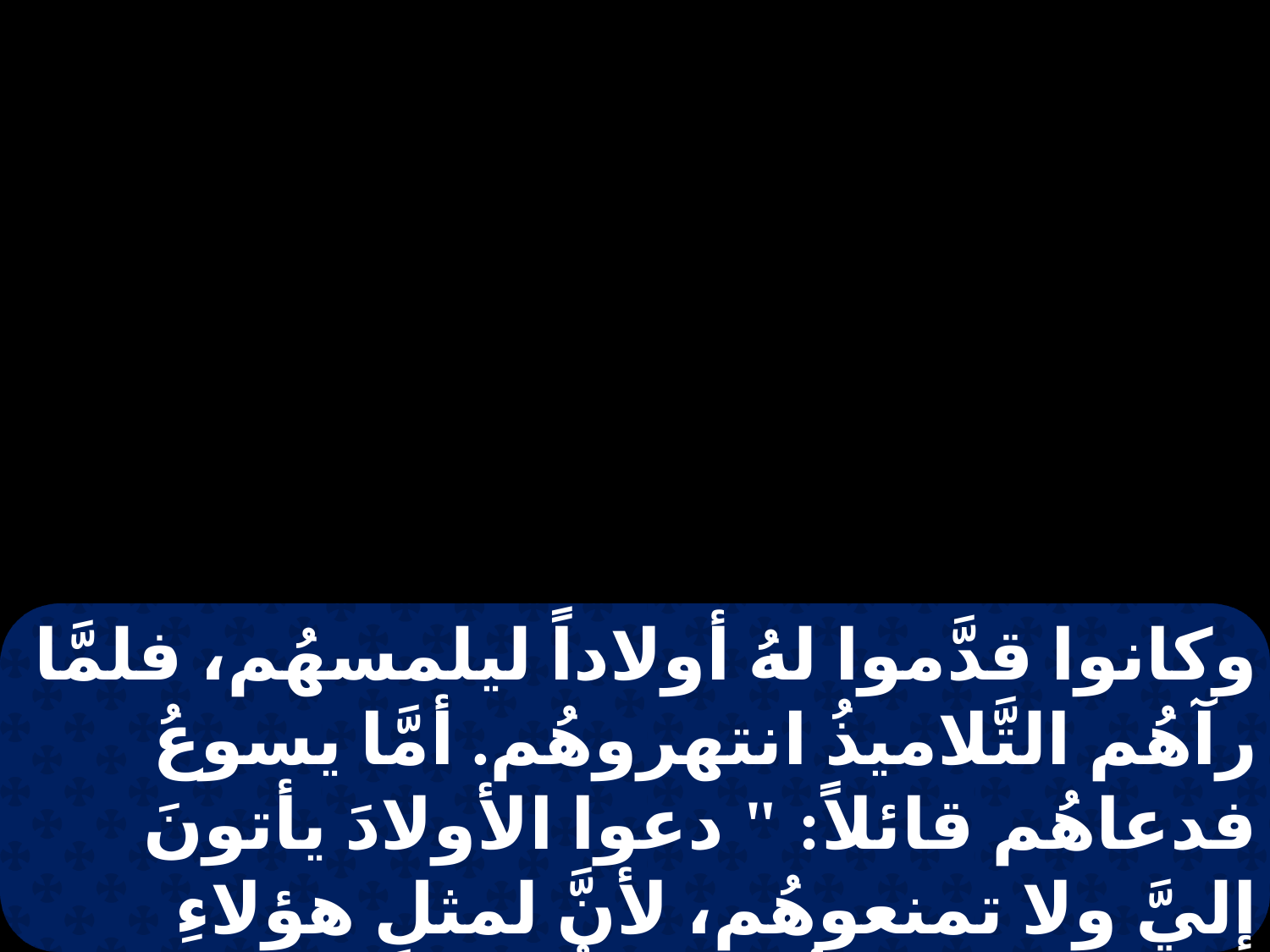

وكانوا قدَّموا لهُ أولاداً ليلمسهُم، فلمَّا رآهُم التَّلاميذُ انتهروهُم. أمَّا يسوعُ فدعاهُم قائلاً: " دعوا الأولادَ يأتونَ إليَّ ولا تمنعوهُم، لأنَّ لمثلِ هؤلاءِ ملكوتَ اللـهِ. أقولُ لكُم: مَن لا يقبلُ ملكوتَ اللـهِ مثلَ ولدٍ فلن يدخلَهُ ".